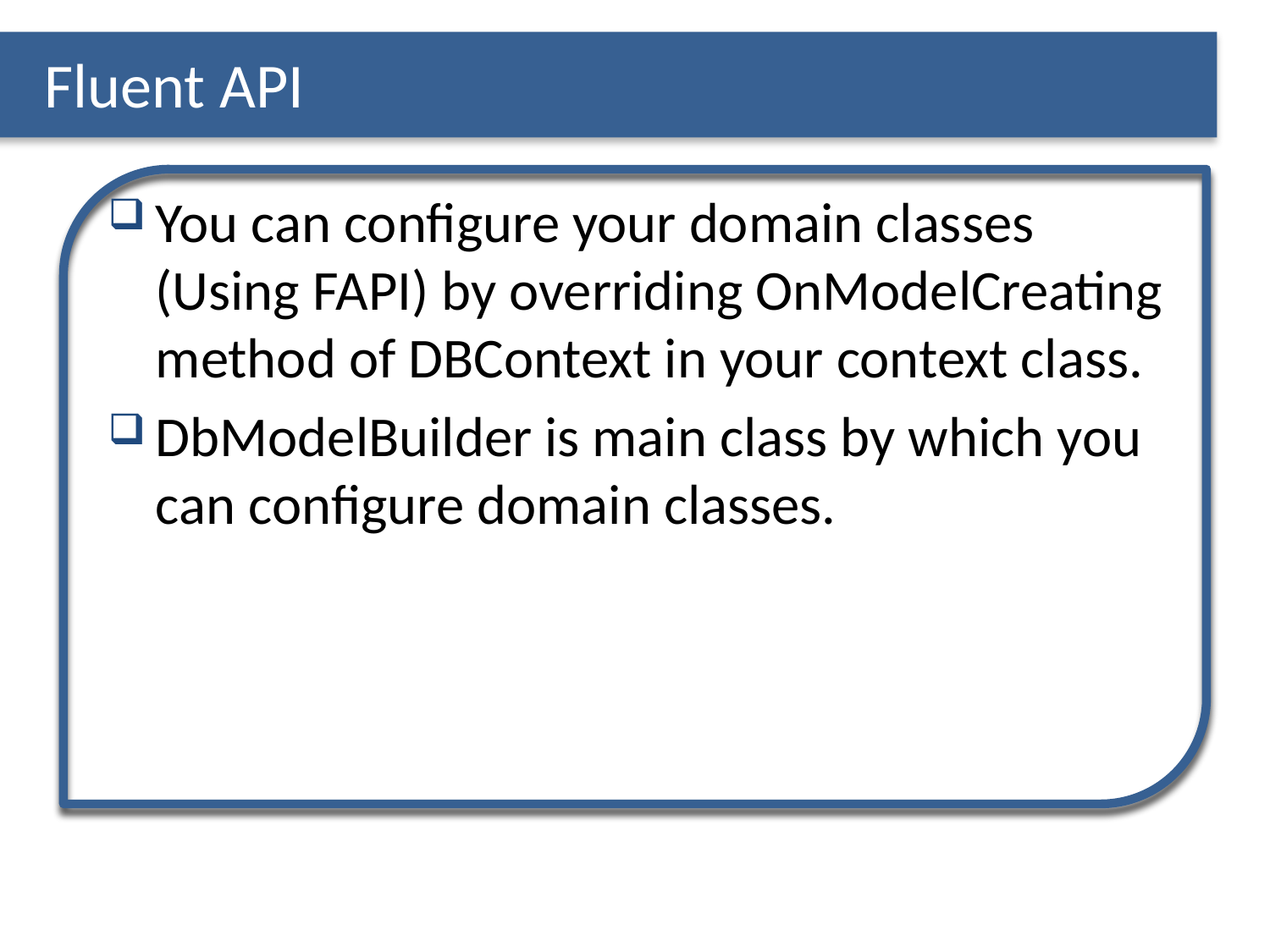

# Fluent API
You can configure your domain classes (Using FAPI) by overriding OnModelCreating method of DBContext in your context class.
DbModelBuilder is main class by which you can configure domain classes.